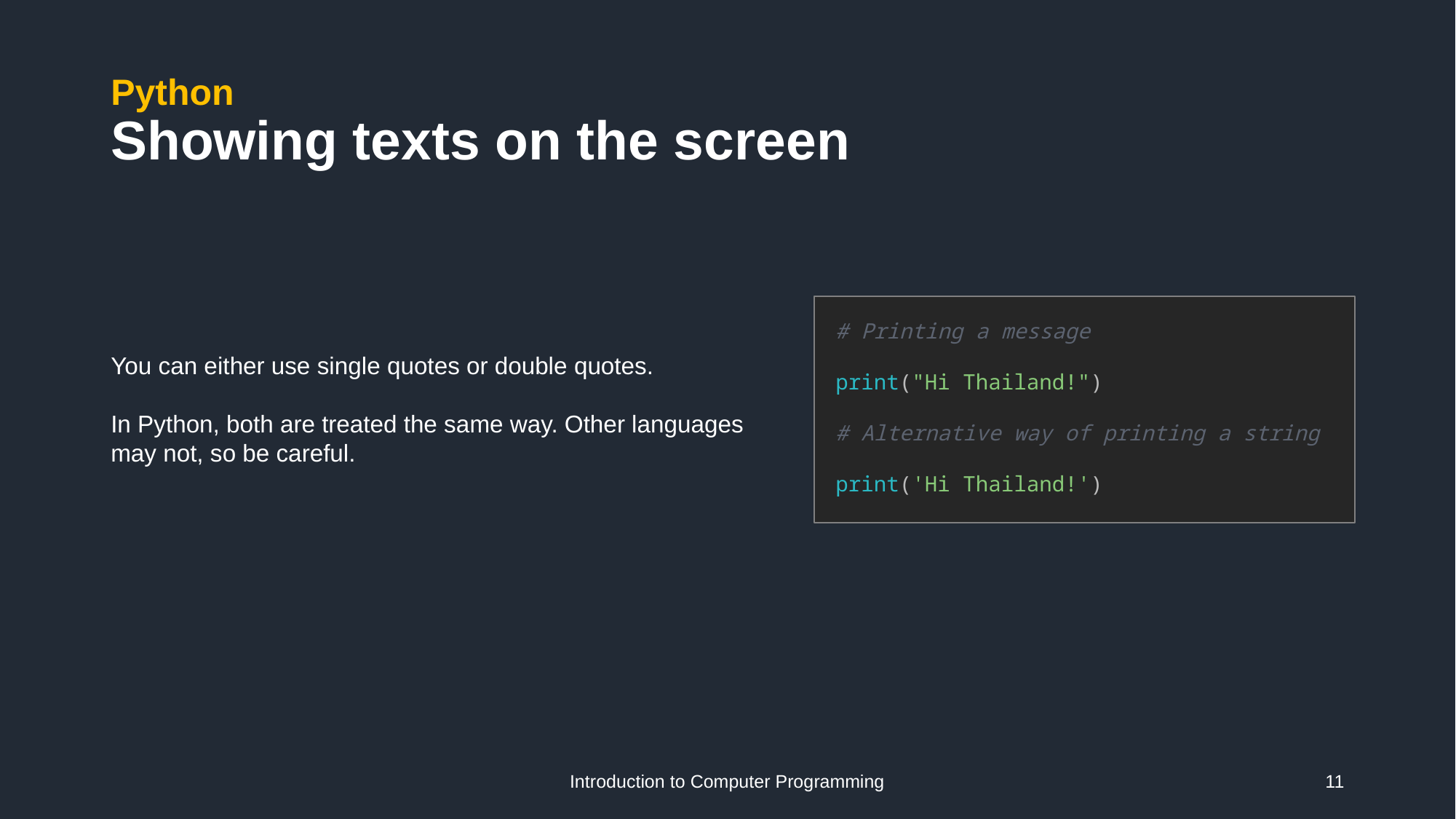

# Python Showing texts on the screen
# Printing a message print("Hi Thailand!") # Alternative way of printing a string print('Hi Thailand!')
You can either use single quotes or double quotes.

In Python, both are treated the same way. Other languages may not, so be careful.
Introduction to Computer Programming
11